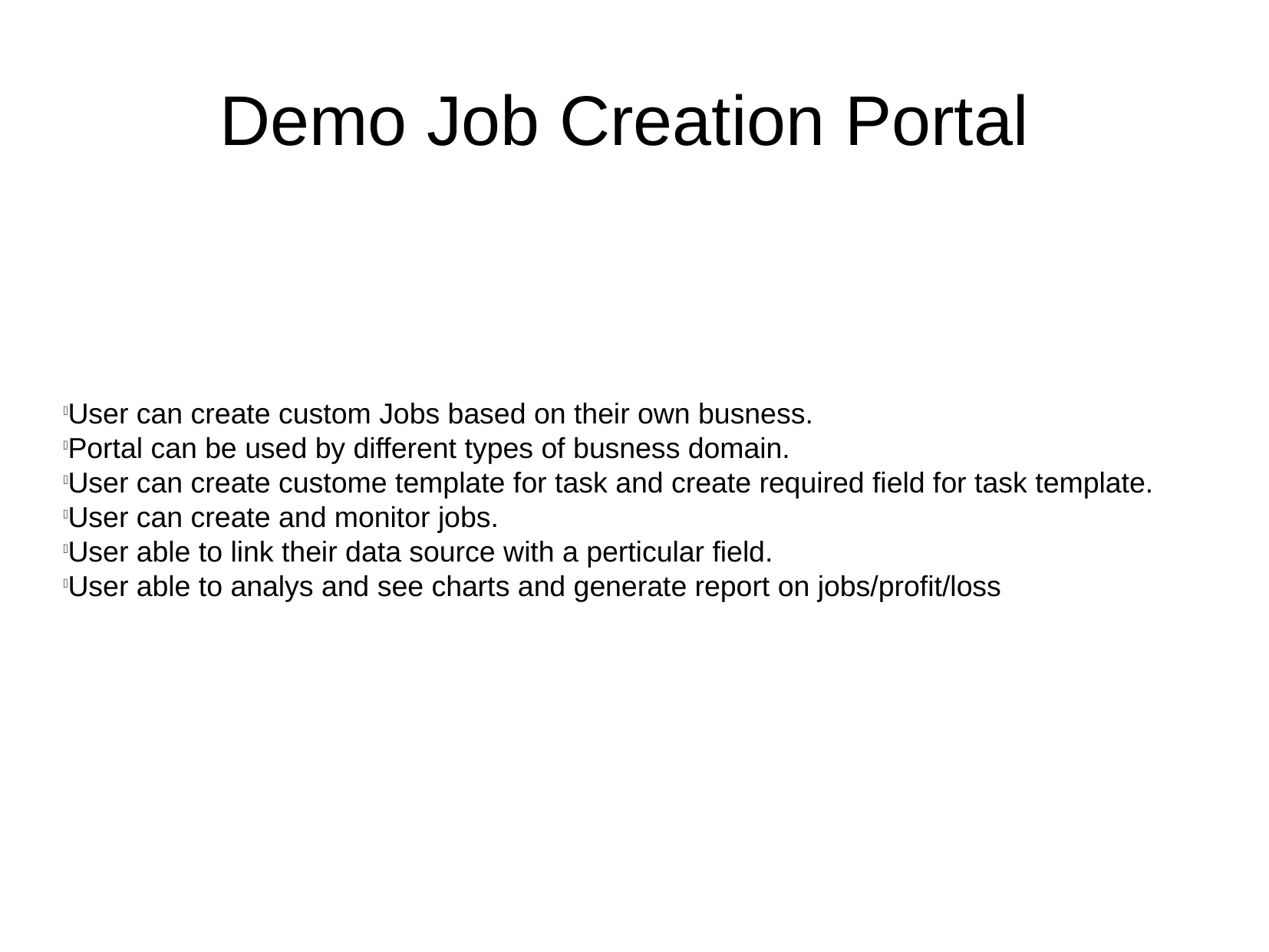

Demo Job Creation Portal
User can create custom Jobs based on their own busness.
Portal can be used by different types of busness domain.
User can create custome template for task and create required field for task template.
User can create and monitor jobs.
User able to link their data source with a perticular field.
User able to analys and see charts and generate report on jobs/profit/loss